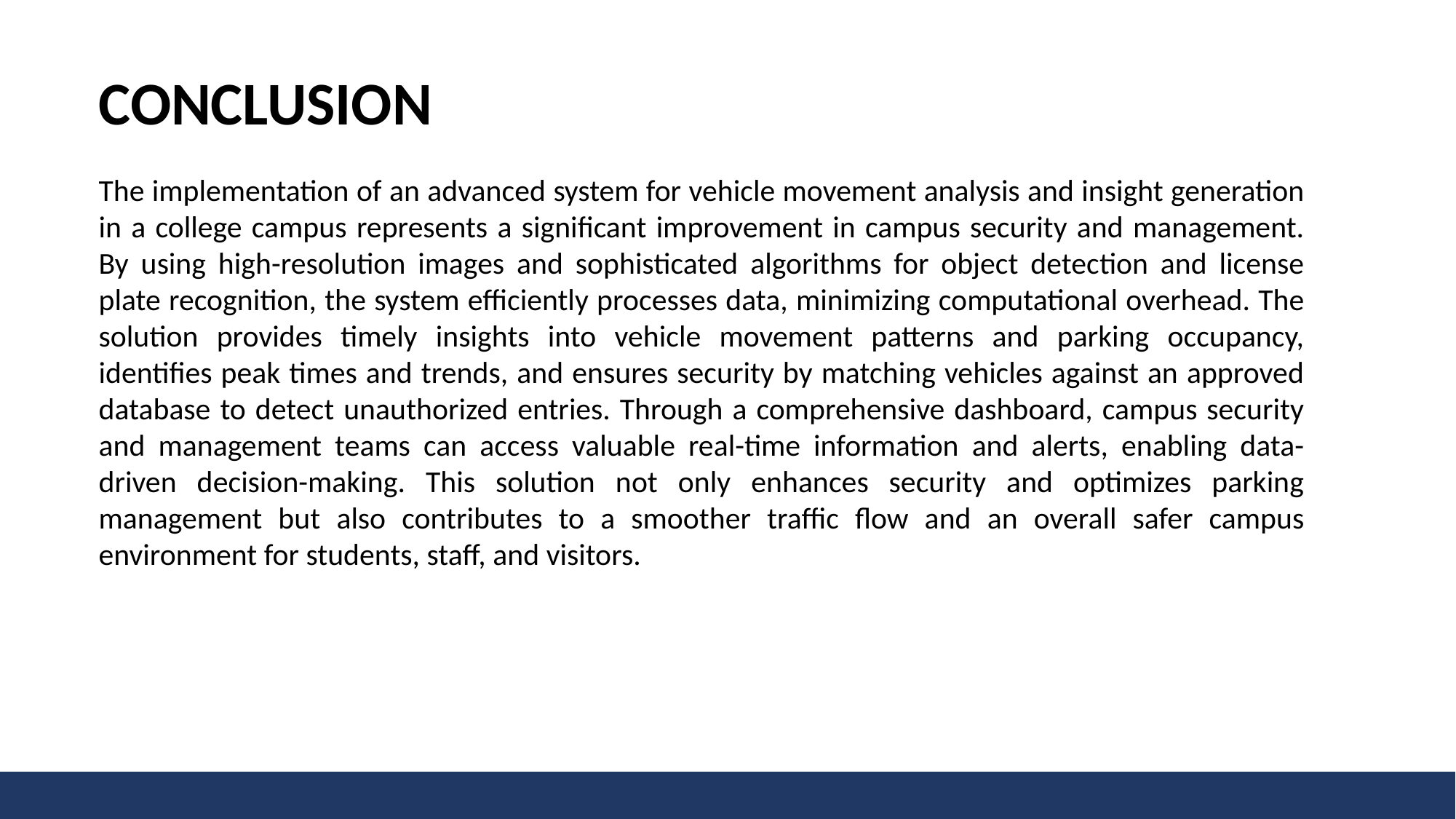

CONCLUSION
The implementation of an advanced system for vehicle movement analysis and insight generation in a college campus represents a significant improvement in campus security and management. By using high-resolution images and sophisticated algorithms for object detection and license plate recognition, the system efficiently processes data, minimizing computational overhead. The solution provides timely insights into vehicle movement patterns and parking occupancy, identifies peak times and trends, and ensures security by matching vehicles against an approved database to detect unauthorized entries. Through a comprehensive dashboard, campus security and management teams can access valuable real-time information and alerts, enabling data-driven decision-making. This solution not only enhances security and optimizes parking management but also contributes to a smoother traffic flow and an overall safer campus environment for students, staff, and visitors.